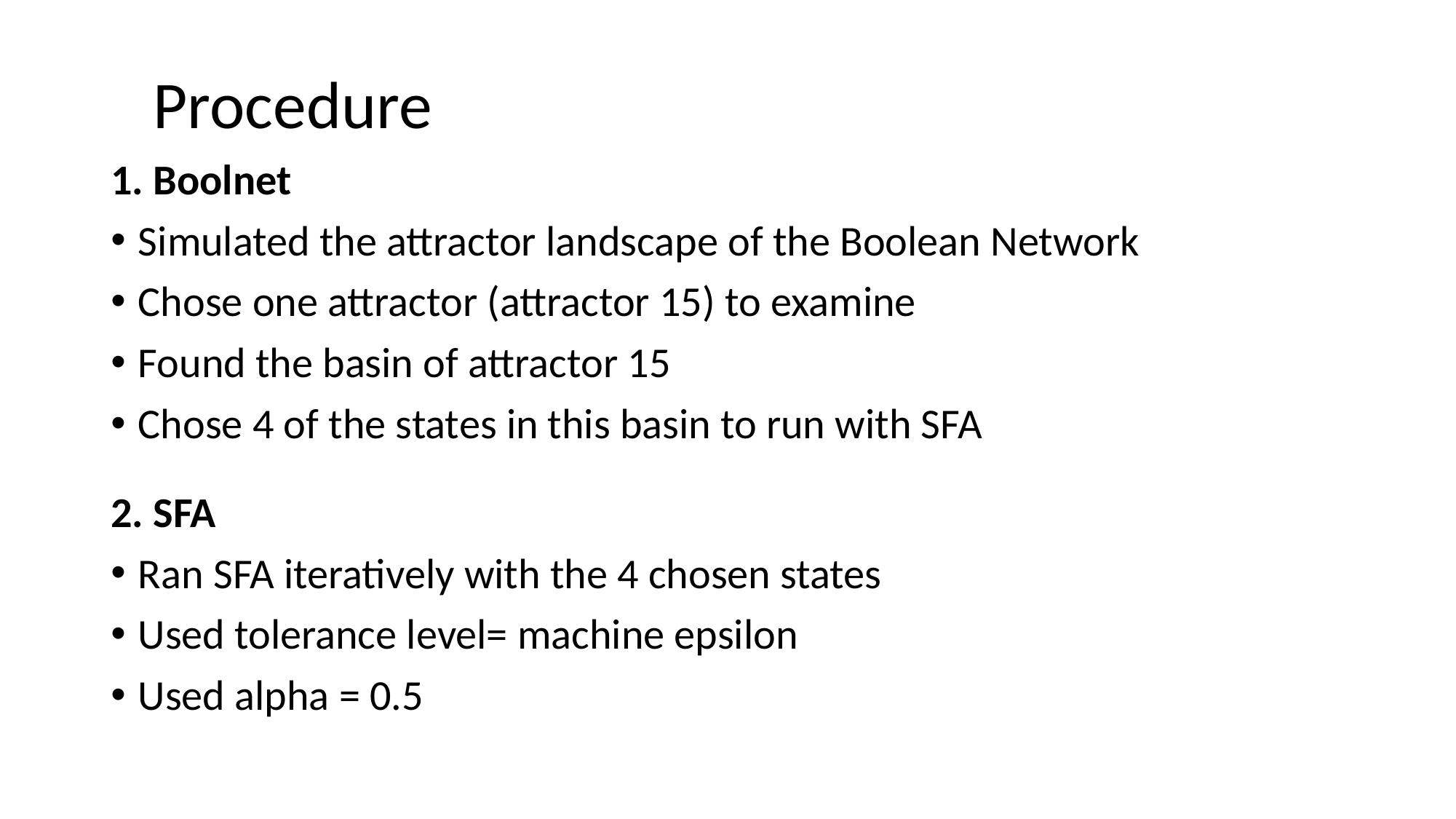

# Procedure
1. Boolnet
Simulated the attractor landscape of the Boolean Network
Chose one attractor (attractor 15) to examine
Found the basin of attractor 15
Chose 4 of the states in this basin to run with SFA
2. SFA
Ran SFA iteratively with the 4 chosen states
Used tolerance level= machine epsilon
Used alpha = 0.5